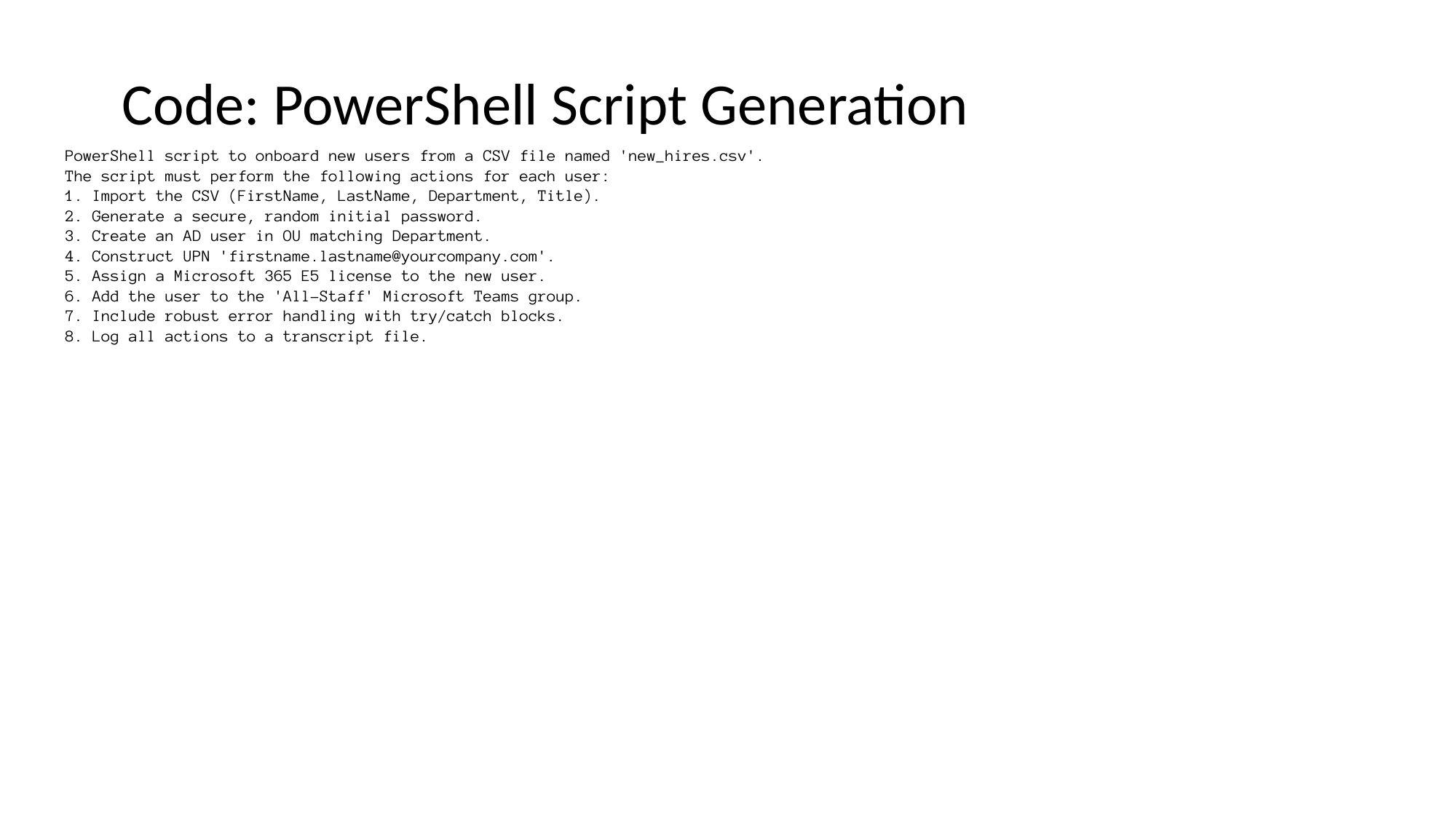

# Code: PowerShell Script Generation
PowerShell script to onboard new users from a CSV file named 'new_hires.csv'.
The script must perform the following actions for each user:
1. Import the CSV (FirstName, LastName, Department, Title).
2. Generate a secure, random initial password.
3. Create an AD user in OU matching Department.
4. Construct UPN 'firstname.lastname@yourcompany.com'.
5. Assign a Microsoft 365 E5 license to the new user.
6. Add the user to the 'All-Staff' Microsoft Teams group.
7. Include robust error handling with try/catch blocks.
8. Log all actions to a transcript file.